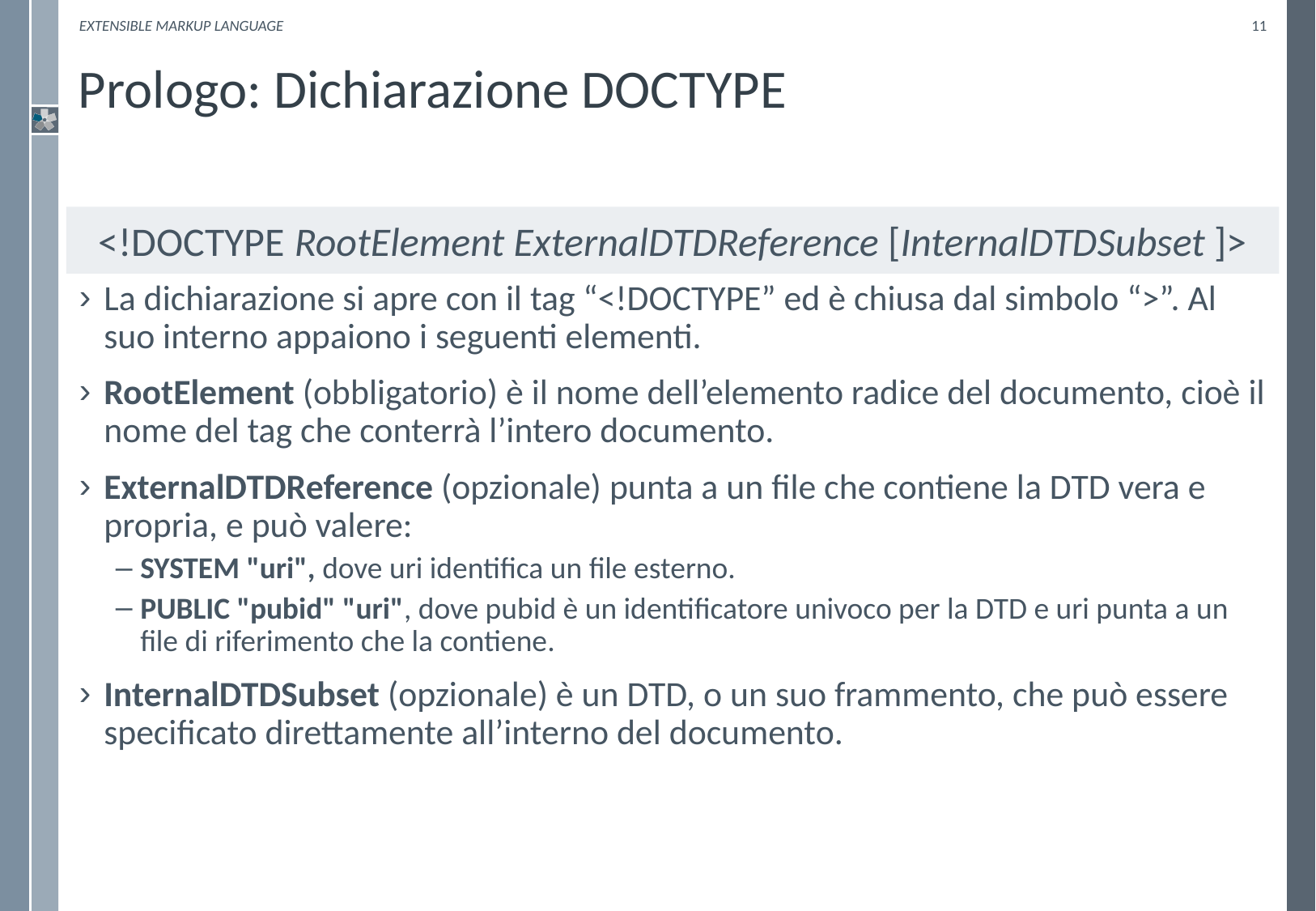

eXtensible Markup Language
11
# Prologo: Dichiarazione DOCTYPE
<!DOCTYPE RootElement ExternalDTDReference [InternalDTDSubset ]>
La dichiarazione si apre con il tag “<!DOCTYPE” ed è chiusa dal simbolo “>”. Al suo interno appaiono i seguenti elementi.
RootElement (obbligatorio) è il nome dell’elemento radice del documento, cioè il nome del tag che conterrà l’intero documento.
ExternalDTDReference (opzionale) punta a un file che contiene la DTD vera e propria, e può valere:
SYSTEM "uri", dove uri identifica un file esterno.
PUBLIC "pubid" "uri", dove pubid è un identificatore univoco per la DTD e uri punta a un file di riferimento che la contiene.
InternalDTDSubset (opzionale) è un DTD, o un suo frammento, che può essere specificato direttamente all’interno del documento.